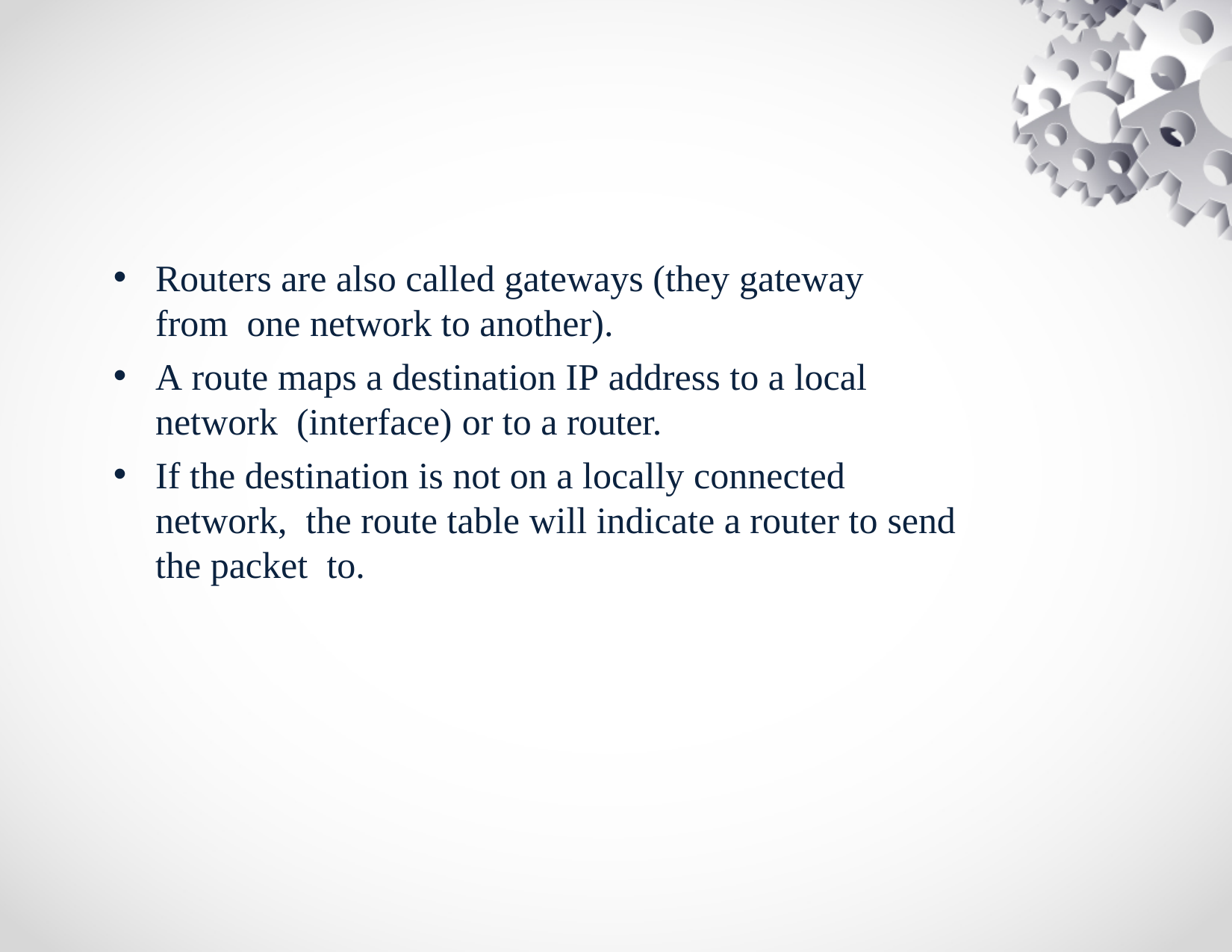

Routers are also called gateways (they gateway from  one network to another).
A route maps a destination IP address to a local network  (interface) or to a router.
If the destination is not on a locally connected network,  the route table will indicate a router to send the packet  to.